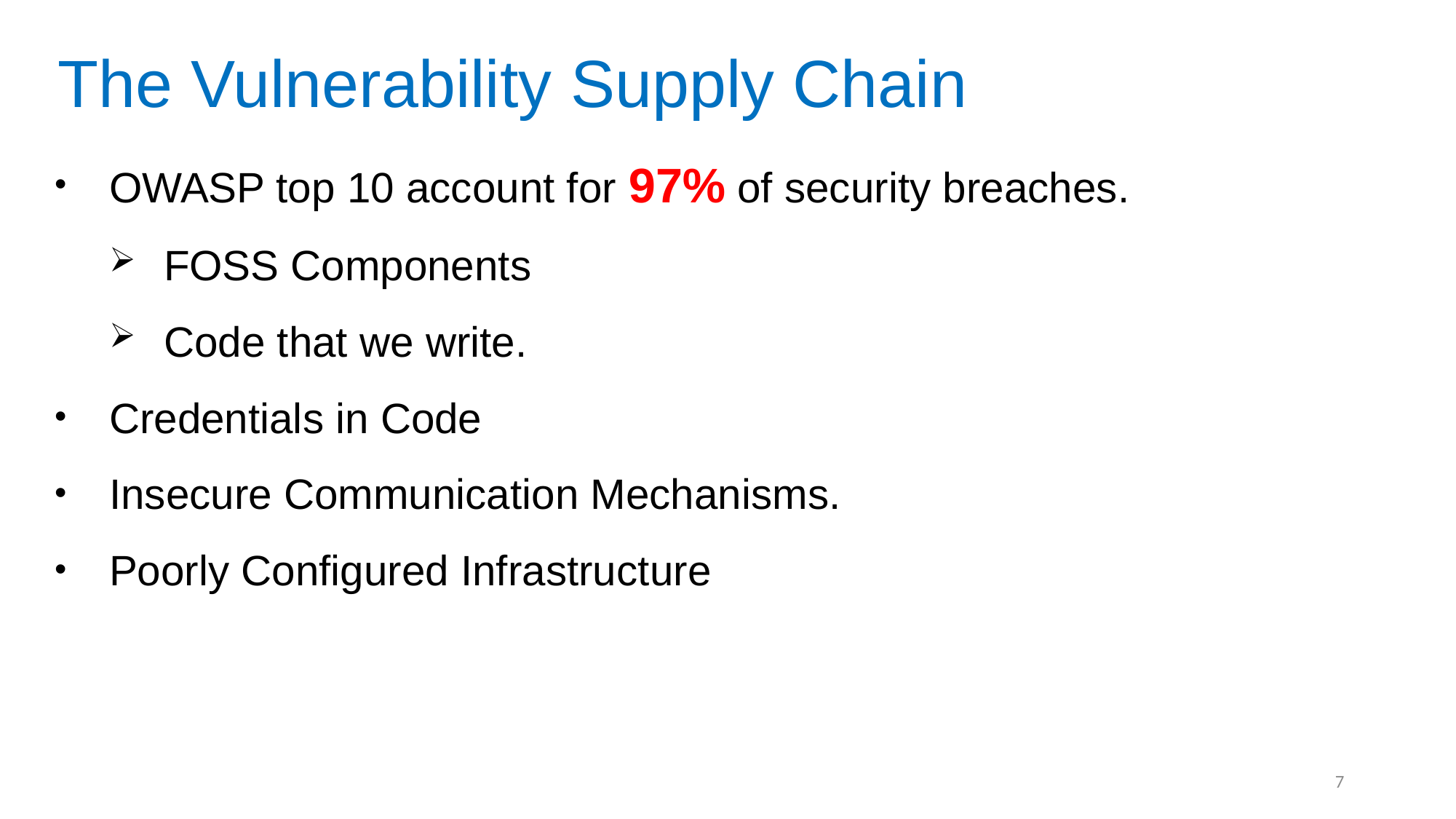

The Vulnerability Supply Chain
OWASP top 10 account for 97% of security breaches.
FOSS Components
Code that we write.
Credentials in Code
Insecure Communication Mechanisms.
Poorly Configured Infrastructure
7